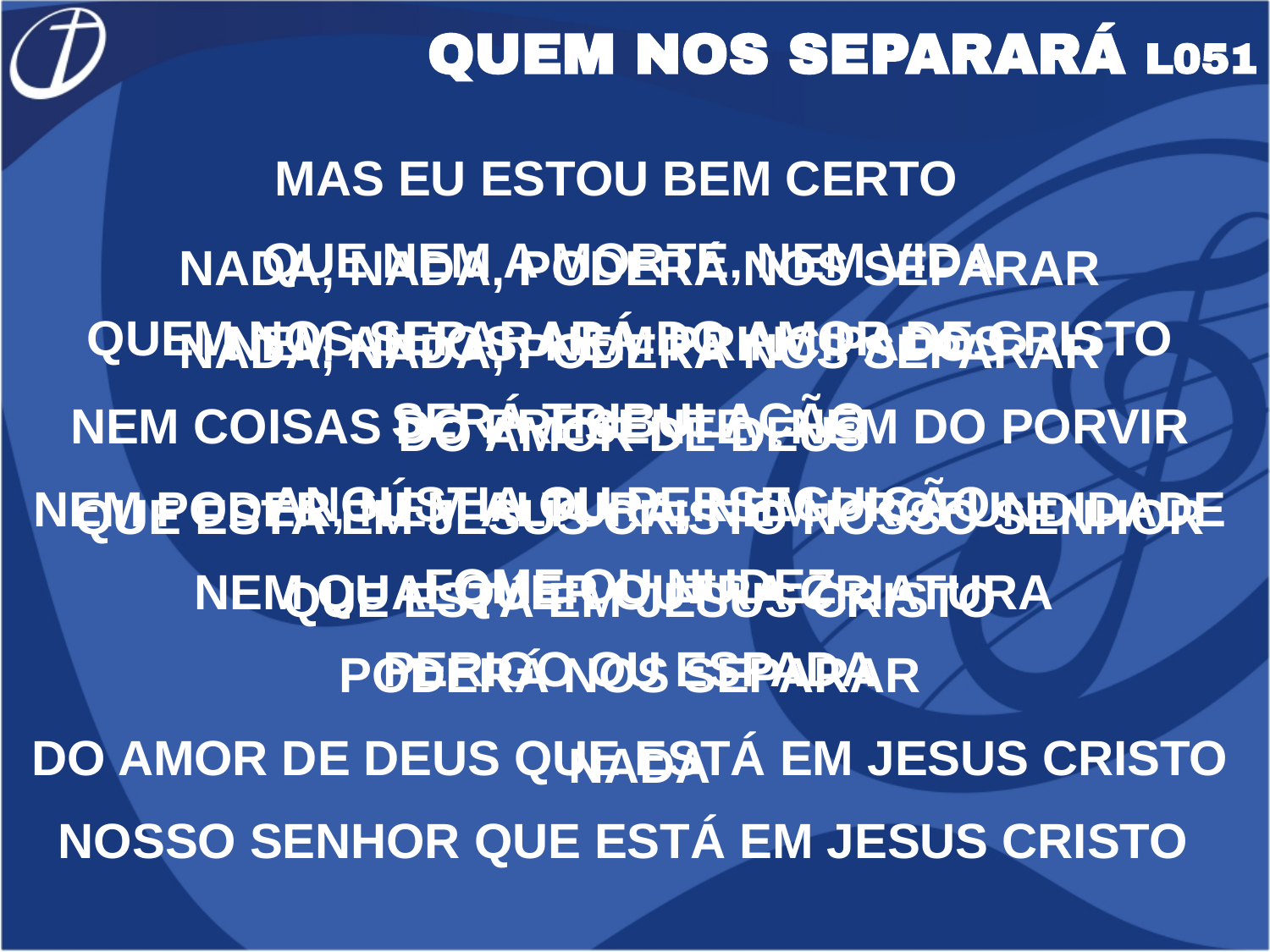

QUEM NOS SEPARARÁ L051
MAS EU ESTOU BEM CERTO
QUE NEM A MORTE, NEM VIDA
NEM ANJOS, NEM PRINCIPADOS
NEM COISAS DO PRESENTE,  NEM DO PORVIR
NEM PODER, NEM ALTURA, NEM PROFUNDIDADE
NEM QUALQUER OUTRA CRIATURA
PODERÁ NOS SEPARAR
DO AMOR DE DEUS QUE ESTÁ EM JESUS CRISTO
NOSSO SENHOR QUE ESTÁ EM JESUS CRISTO
NADA, NADA, PODERÁ NOS SEPARAR
NADA, NADA, PODERÁ NOS SEPARAR
DO AMOR DE DEUS
QUE ESTÁ EM JESUS CRISTO NOSSO SENHOR
QUE ESTÁ EM JESUS CRISTO

NADA
QUEM NOS SEPARARÁ DO AMOR DE CRISTO
SERÁ TRIBULAÇÃO
ANGÚSTIA OU PERSEGUIÇÃO
FOME OU NUDEZ
PERIGO OU ESPADA